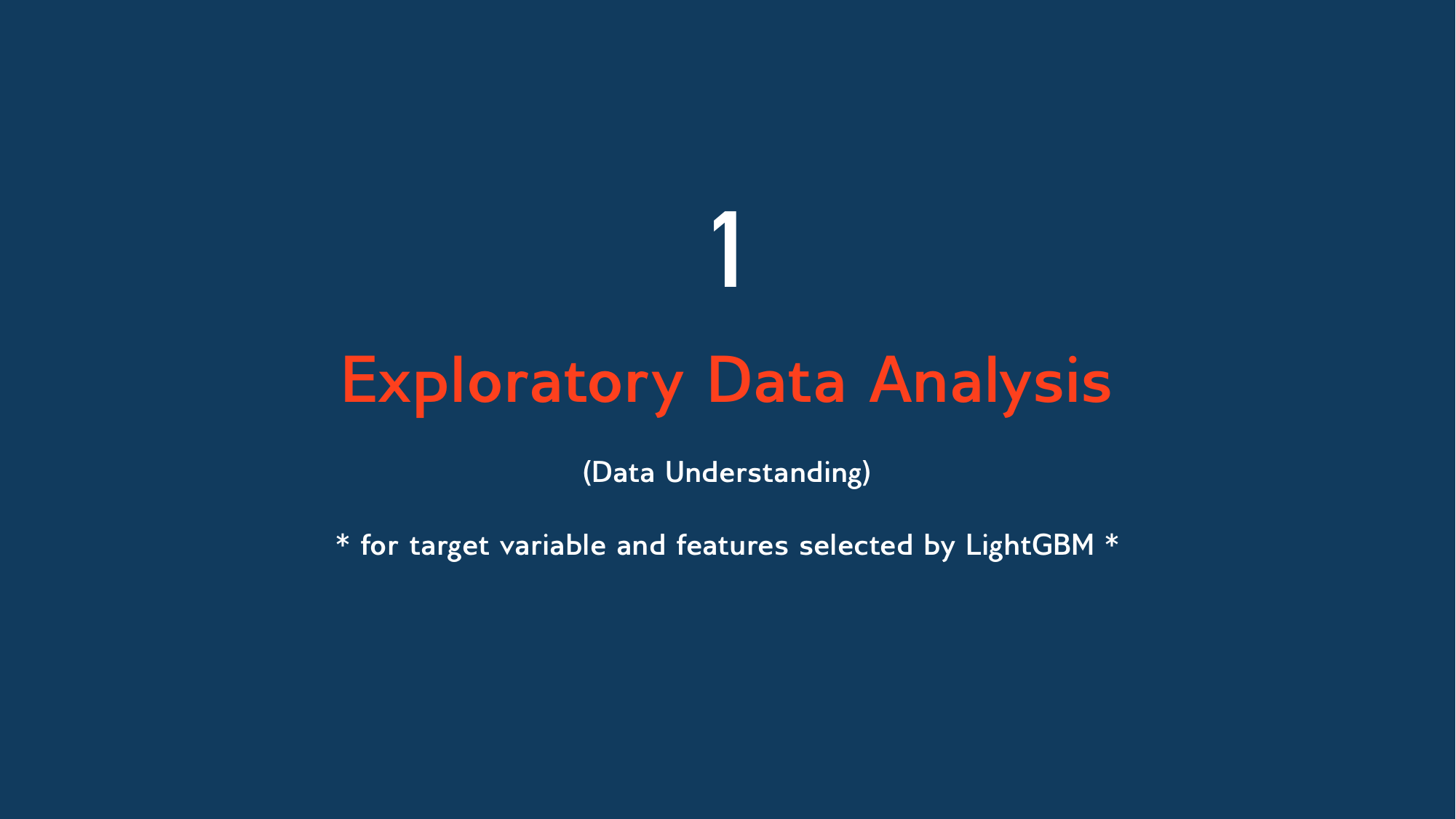

1
Exploratory Data Analysis

(Data Understanding)

* for target variable and features selected by LightGBM *